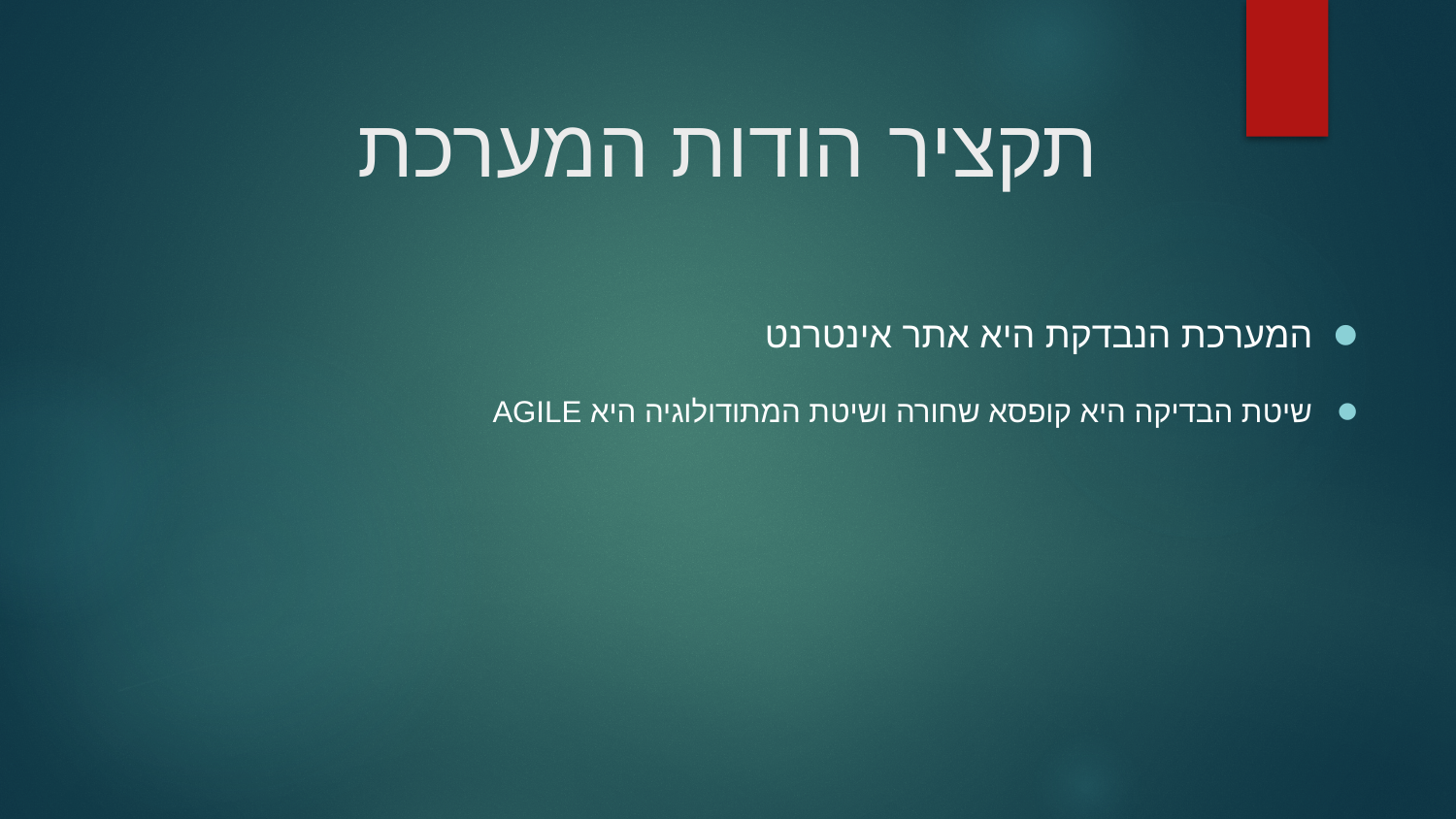

# תקציר הודות המערכת
המערכת הנבדקת היא אתר אינטרנט
שיטת הבדיקה היא קופסא שחורה ושיטת המתודולוגיה היא AGILE